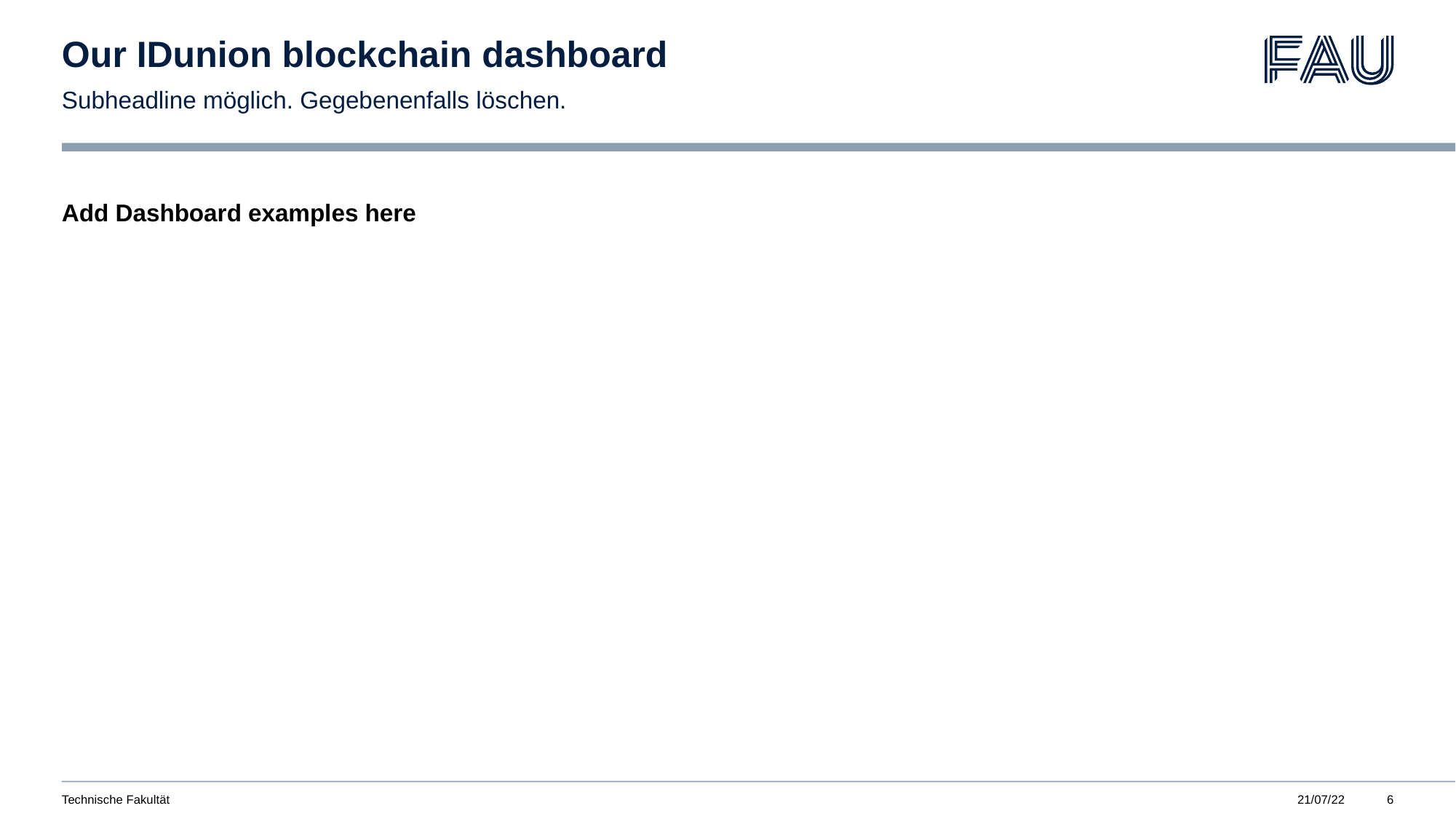

Our IDunion blockchain dashboard
Subheadline möglich. Gegebenenfalls löschen.
Add Dashboard examples here
Technische Fakultät
# 21/07/22
6